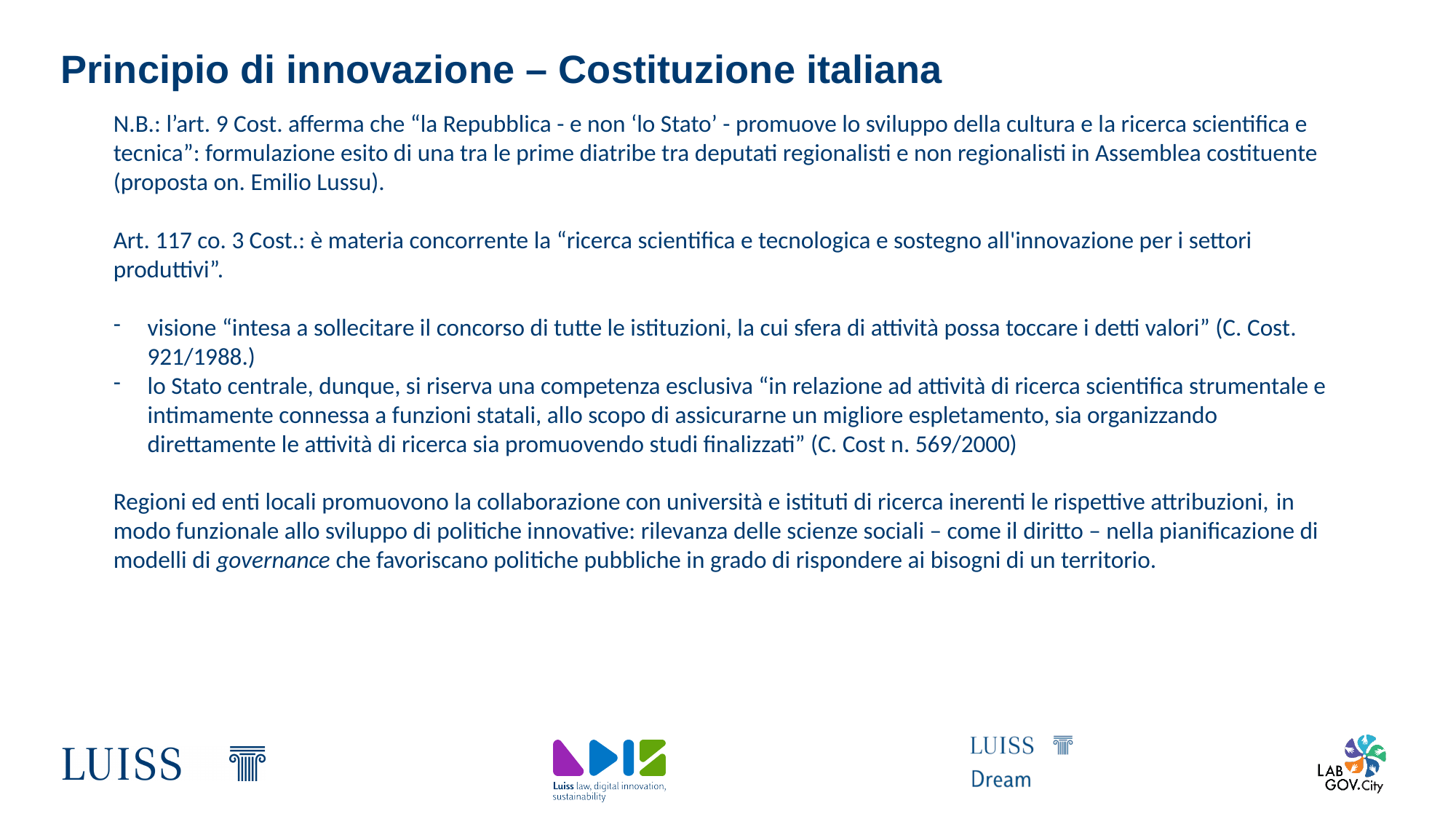

# Principio di innovazione – Costituzione italiana
N.B.: l’art. 9 Cost. afferma che “la Repubblica - e non ‘lo Stato’ - promuove lo sviluppo della cultura e la ricerca scientifica e tecnica”: formulazione esito di una tra le prime diatribe tra deputati regionalisti e non regionalisti in Assemblea costituente (proposta on. Emilio Lussu).

Art. 117 co. 3 Cost.: è materia concorrente la “ricerca scientifica e tecnologica e sostegno all'innovazione per i settori produttivi”.

visione “intesa a sollecitare il concorso di tutte le istituzioni, la cui sfera di attività possa toccare i detti valori” (C. Cost. 921/1988.)
lo Stato centrale, dunque, si riserva una competenza esclusiva “in relazione ad attività di ricerca scientifica strumentale e intimamente connessa a funzioni statali, allo scopo di assicurarne un migliore espletamento, sia organizzando direttamente le attività di ricerca sia promuovendo studi finalizzati” (C. Cost n. 569/2000)

Regioni ed enti locali promuovono la collaborazione con università e istituti di ricerca inerenti le rispettive attribuzioni, in modo funzionale allo sviluppo di politiche innovative: rilevanza delle scienze sociali – come il diritto – nella pianificazione di modelli di governance che favoriscano politiche pubbliche in grado di rispondere ai bisogni di un territorio.